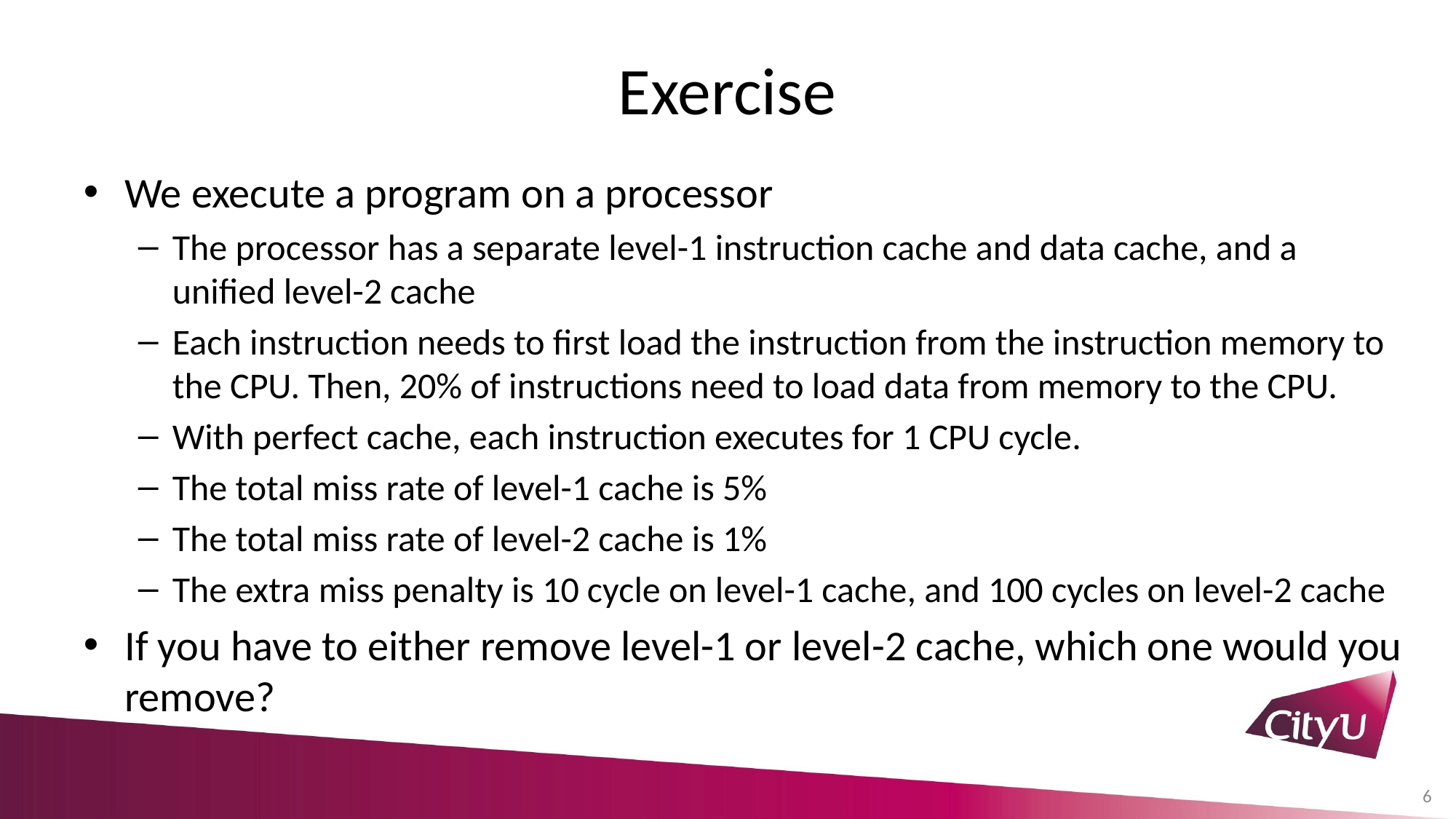

# Exercise
We execute a program on a processor
The processor has a separate level-1 instruction cache and data cache, and a unified level-2 cache
Each instruction needs to first load the instruction from the instruction memory to the CPU. Then, 20% of instructions need to load data from memory to the CPU.
With perfect cache, each instruction executes for 1 CPU cycle.
The total miss rate of level-1 cache is 5%
The total miss rate of level-2 cache is 1%
The extra miss penalty is 10 cycle on level-1 cache, and 100 cycles on level-2 cache
If you have to either remove level-1 or level-2 cache, which one would you remove?

6